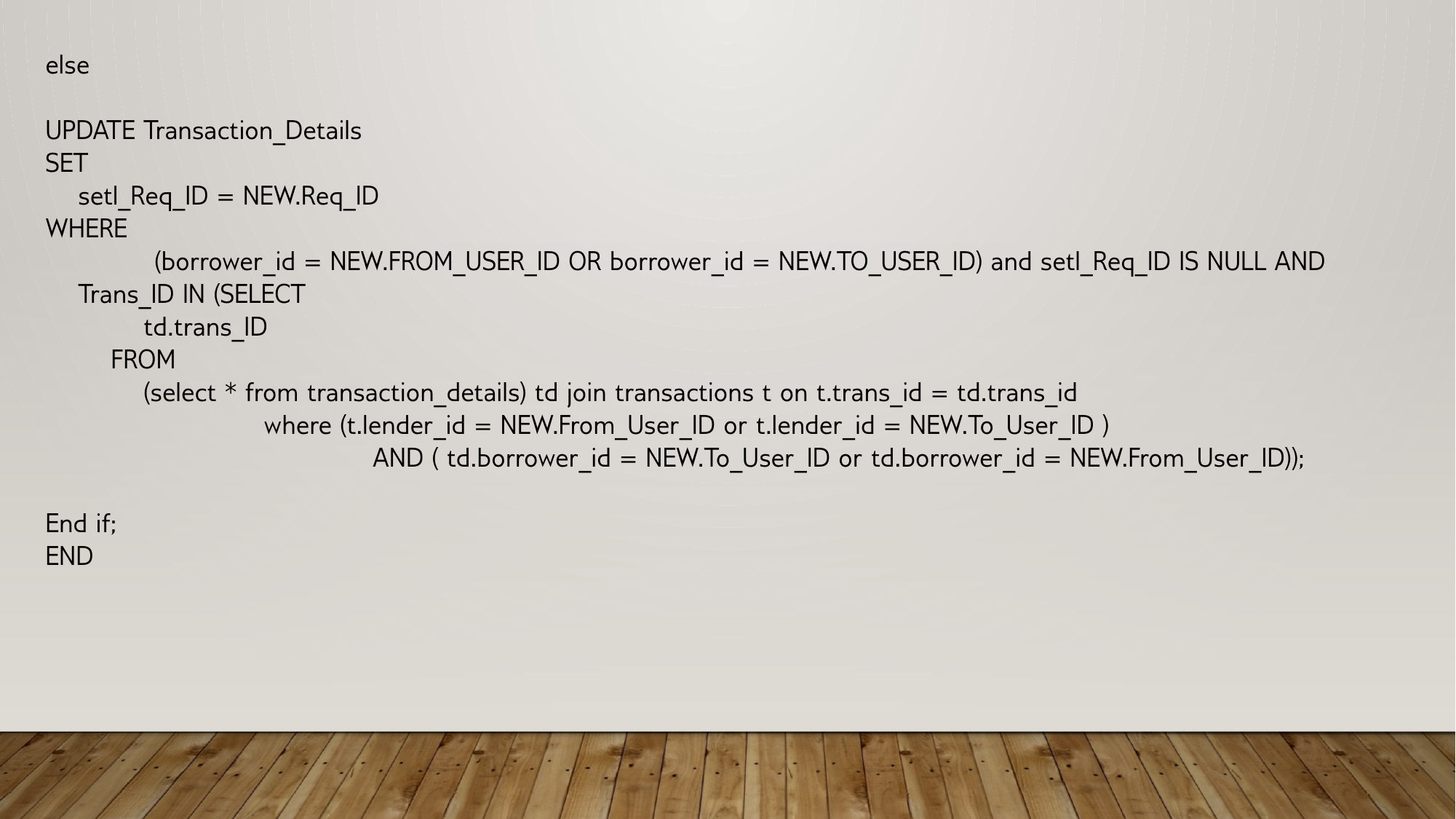

else

UPDATE Transaction_Details
SET
    setl_Req_ID = NEW.Req_ID
WHERE
	(borrower_id = NEW.FROM_USER_ID OR borrower_id = NEW.TO_USER_ID) and setl_Req_ID IS NULL AND
    Trans_ID IN (SELECT
            td.trans_ID
        FROM
            (select * from transaction_details) td join transactions t on t.trans_id = td.trans_id
		where (t.lender_id = NEW.From_User_ID or t.lender_id = NEW.To_User_ID )
			AND ( td.borrower_id = NEW.To_User_ID or td.borrower_id = NEW.From_User_ID));

End if;
END